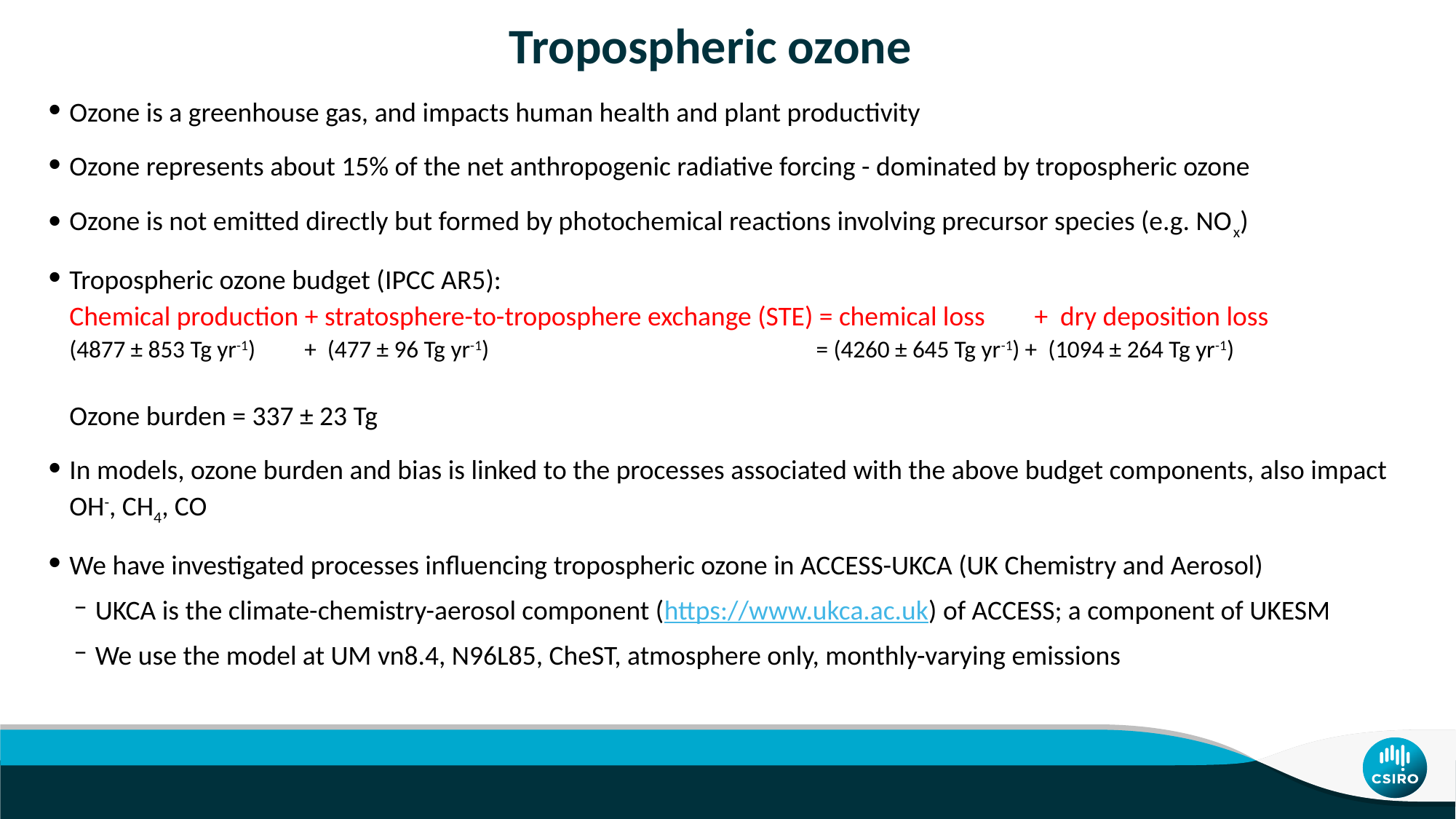

# Tropospheric ozone
Ozone is a greenhouse gas, and impacts human health and plant productivity
Ozone represents about 15% of the net anthropogenic radiative forcing - dominated by tropospheric ozone
Ozone is not emitted directly but formed by photochemical reactions involving precursor species (e.g. NOx)
Tropospheric ozone budget (IPCC AR5):
Chemical production + stratosphere-to-troposphere exchange (STE) = chemical loss        +  dry deposition loss
(4877 ± 853 Tg yr-1)         +  (477 ± 96 Tg yr-1)                                                            = (4260 ± 645 Tg yr-1) +  (1094 ± 264 Tg yr-1)
Ozone burden = 337 ± 23 Tg
In models, ozone burden and bias is linked to the processes associated with the above budget components, also impact OH-, CH4, CO
We have investigated processes influencing tropospheric ozone in ACCESS-UKCA (UK Chemistry and Aerosol)
UKCA is the climate-chemistry-aerosol component (https://www.ukca.ac.uk) of ACCESS; a component of UKESM
We use the model at UM vn8.4, N96L85, CheST, atmosphere only, monthly-varying emissions